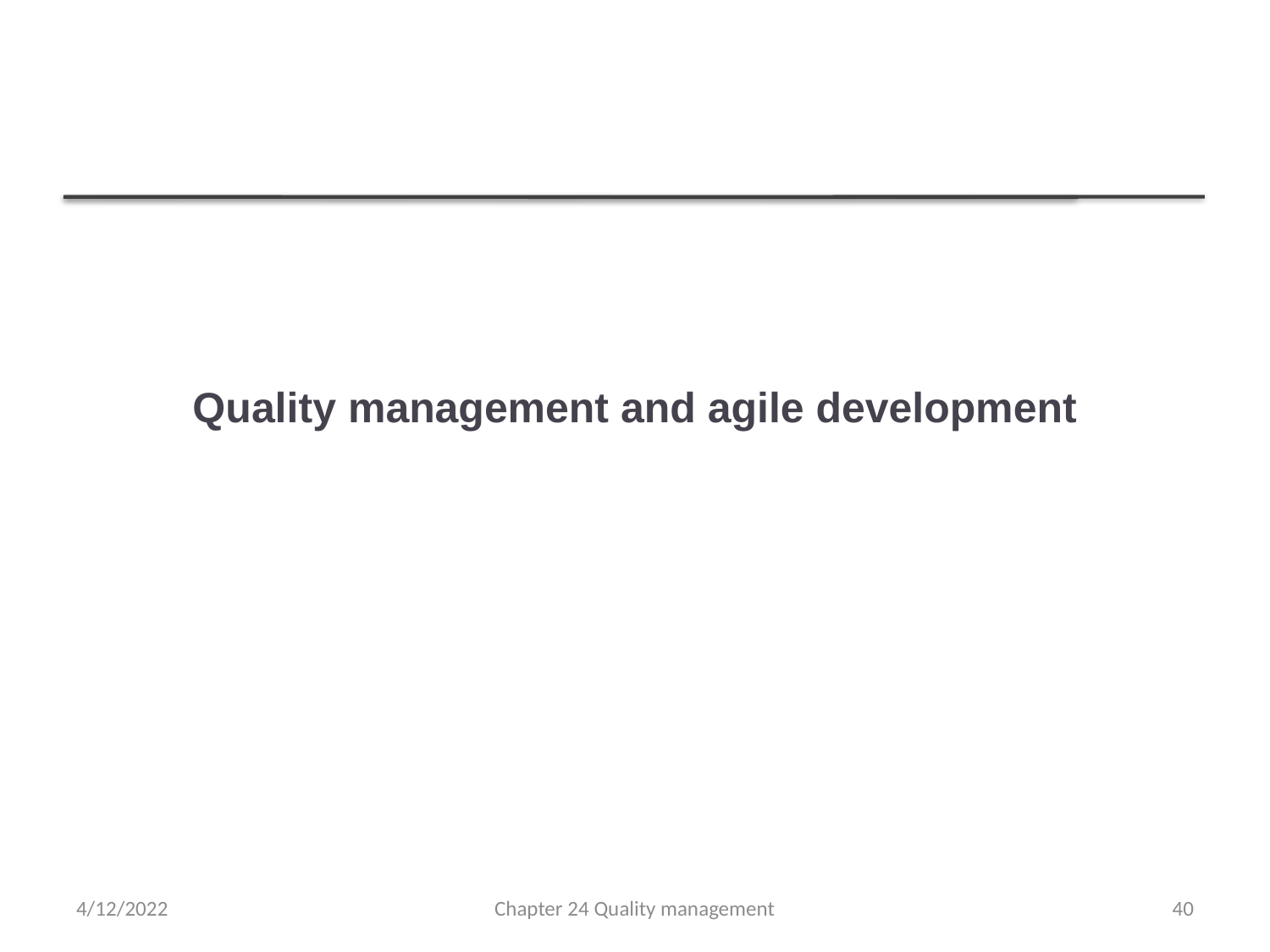

# Quality management and agile development
4/12/2022
Chapter 24 Quality management
40